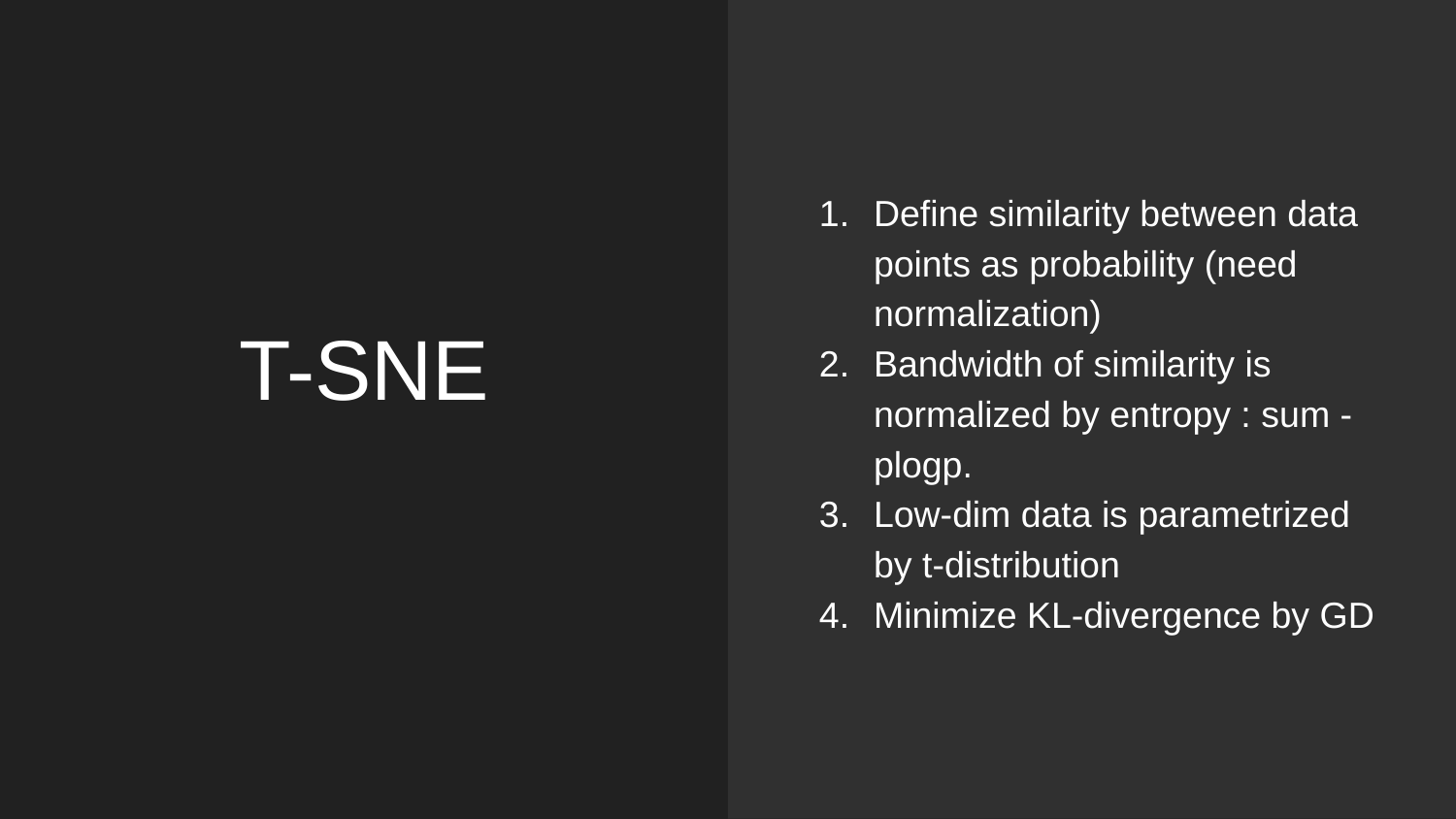

Define similarity between data points as probability (need normalization)
Bandwidth of similarity is normalized by entropy : sum -plogp.
Low-dim data is parametrized by t-distribution
Minimize KL-divergence by GD
# T-SNE